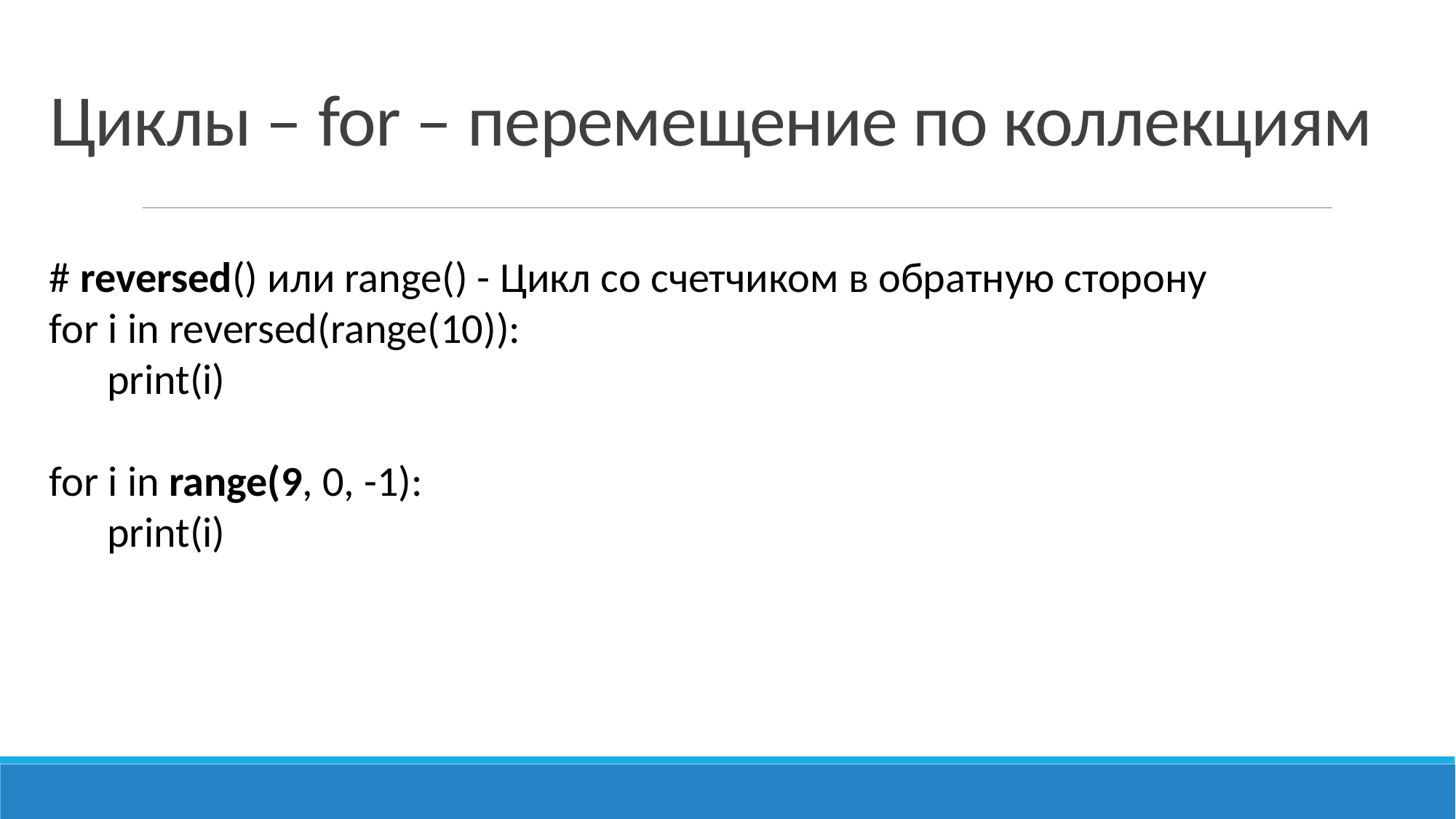

# Циклы – for – перемещение по коллекциям
# reversed() или range() - Цикл со счетчиком в обратную сторону
for i in reversed(range(10)):
      print(i)

for i in range(9, 0, -1):
      print(i)